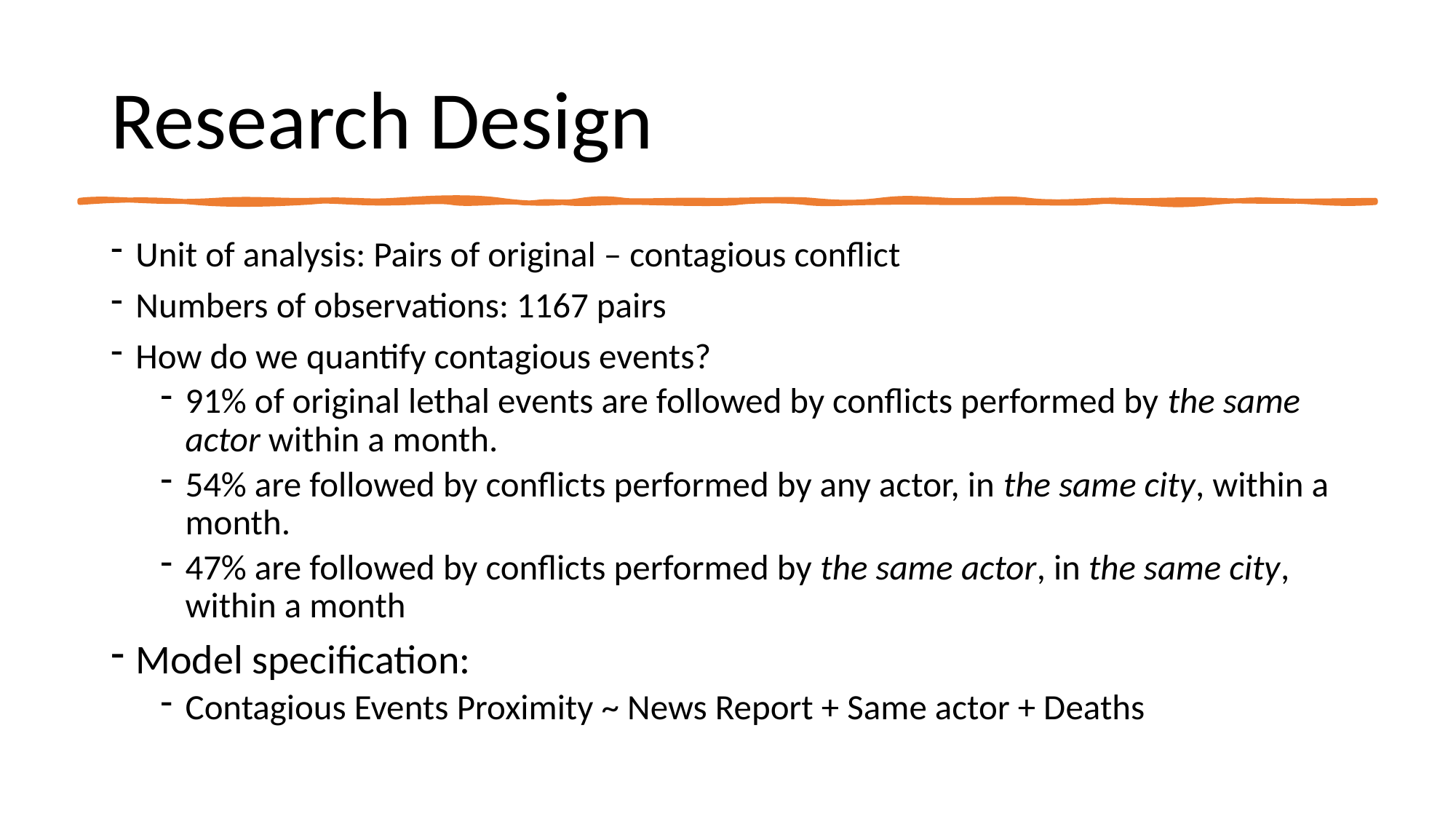

# Research Design

Unit of analysis: Pairs of original – contagious conflict
Numbers of observations: 1167 pairs
How do we quantify contagious events?
91% of original lethal events are followed by conflicts performed by the same actor within a month.
54% are followed by conflicts performed by any actor, in the same city, within a month.
47% are followed by conflicts performed by the same actor, in the same city, within a month
Model specification:
Contagious Events Proximity ~ News Report + Same actor + Deaths